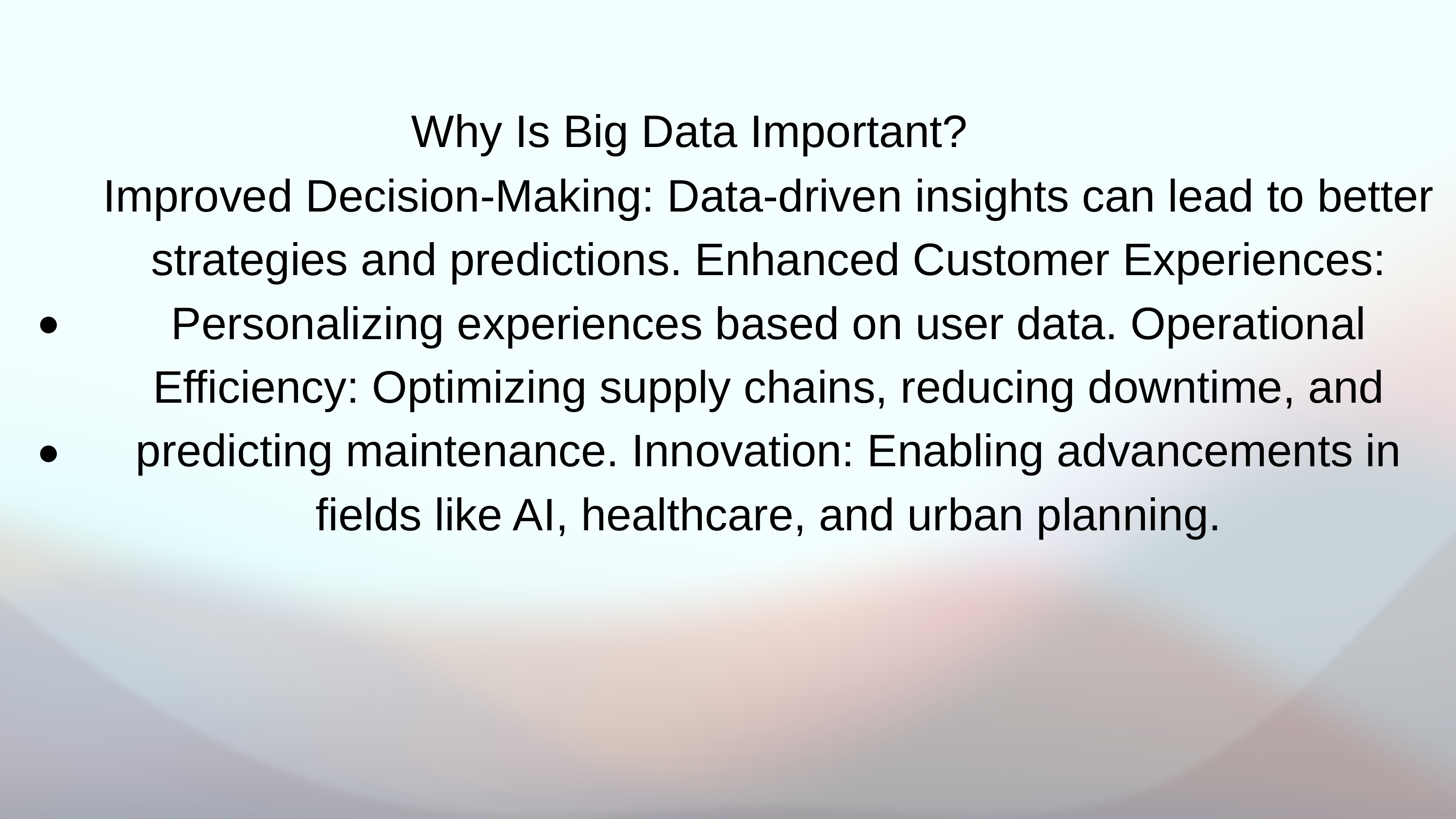

Why Is Big Data Important?
Improved Decision-Making: Data-driven insights can lead to better strategies and predictions. Enhanced Customer Experiences: Personalizing experiences based on user data. Operational Efficiency: Optimizing supply chains, reducing downtime, and predicting maintenance. Innovation: Enabling advancements in fields like AI, healthcare, and urban planning.